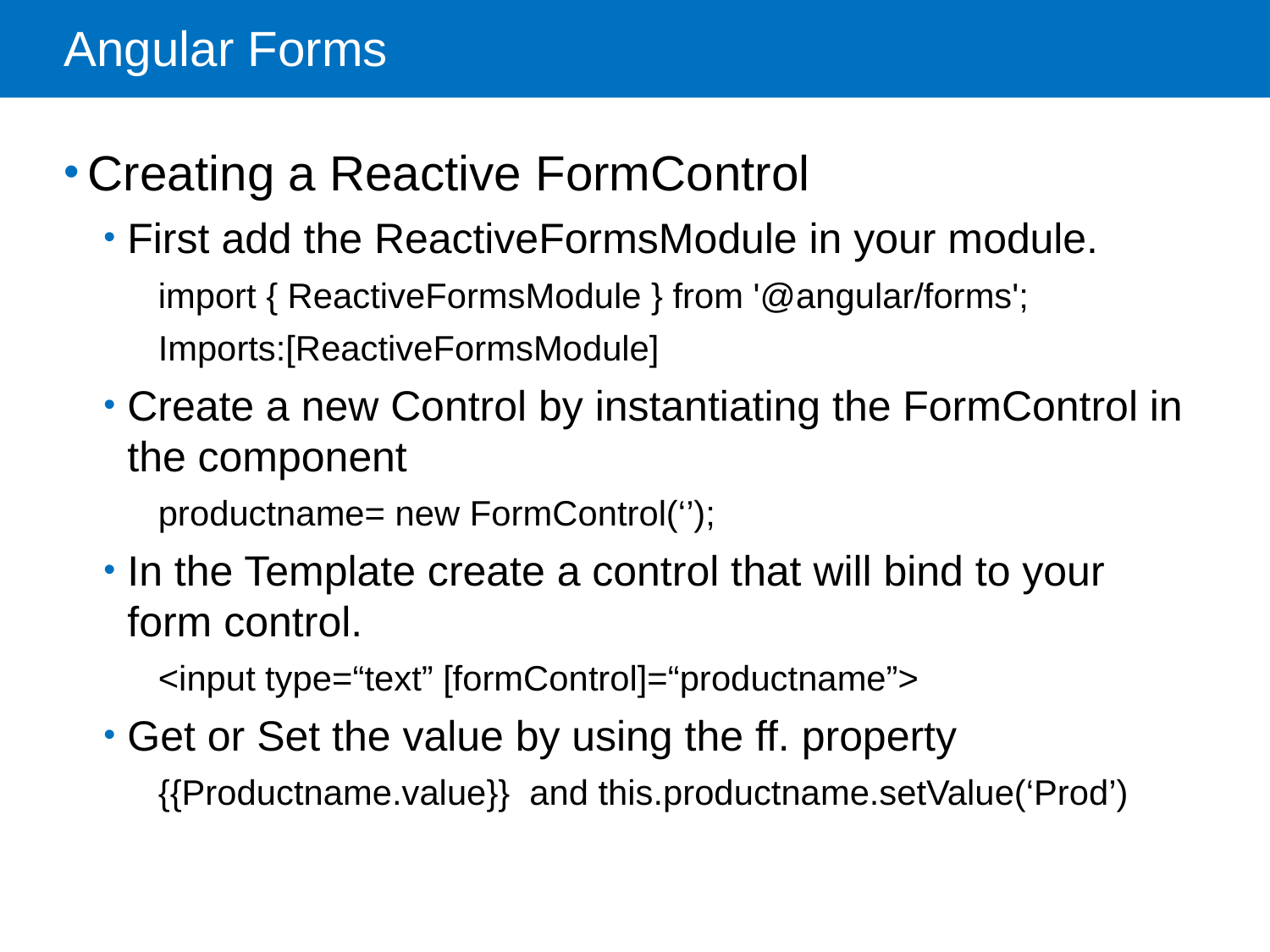

# Angular Forms
Creating a Reactive FormControl
First add the ReactiveFormsModule in your module.
import { ReactiveFormsModule } from '@angular/forms';
Imports:[ReactiveFormsModule]
Create a new Control by instantiating the FormControl in the component
productname= new FormControl(‘’);
In the Template create a control that will bind to your form control.
<input type=“text” [formControl]=“productname”>
Get or Set the value by using the ff. property
{{Productname.value}}  and this.productname.setValue(‘Prod’)